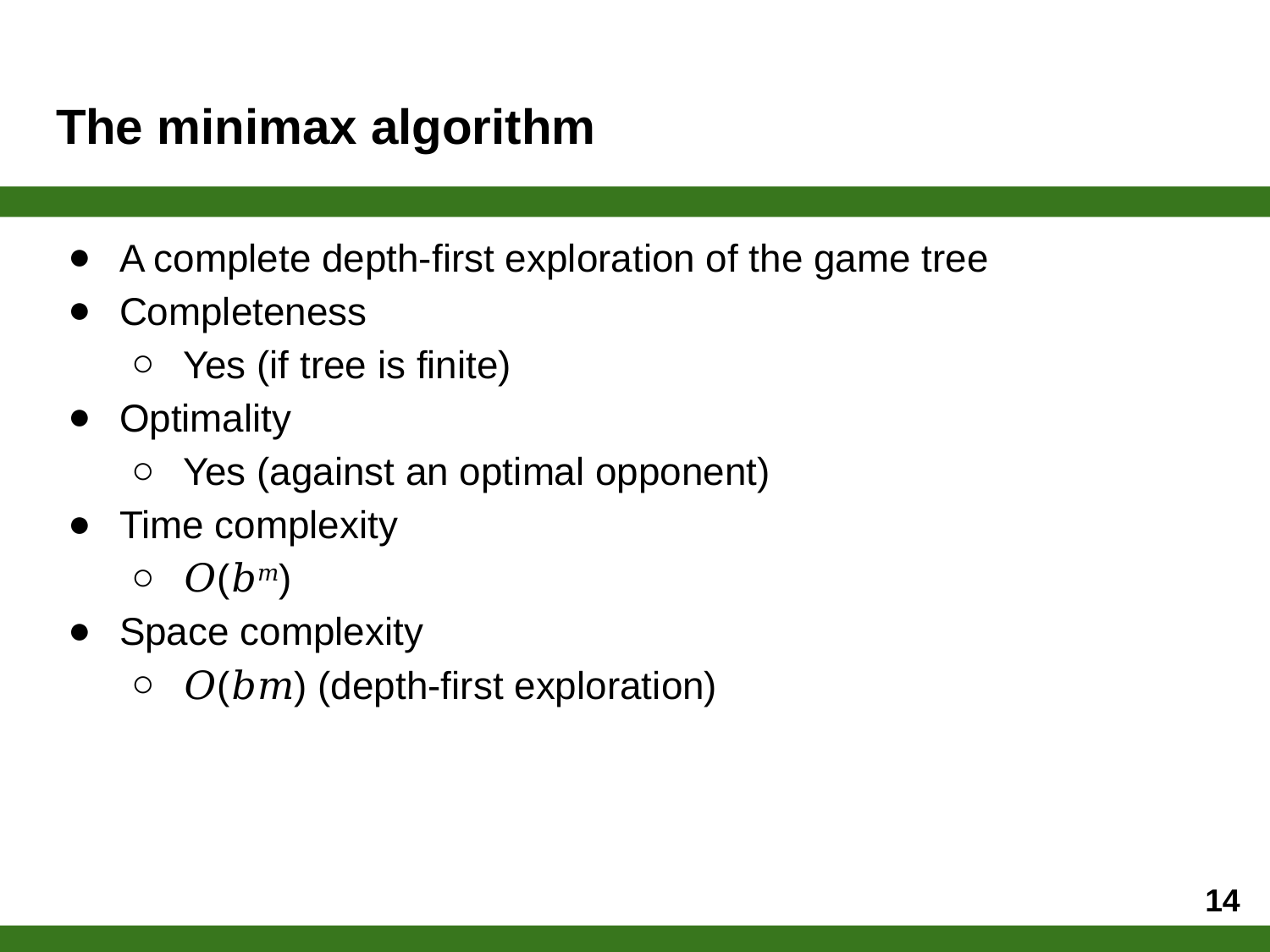

# The minimax algorithm
A complete depth-first exploration of the game tree
Completeness
Yes (if tree is finite)
Optimality
Yes (against an optimal opponent)
Time complexity
𝑂(𝑏𝑚)
Space complexity
𝑂(𝑏𝑚) (depth-first exploration)
14